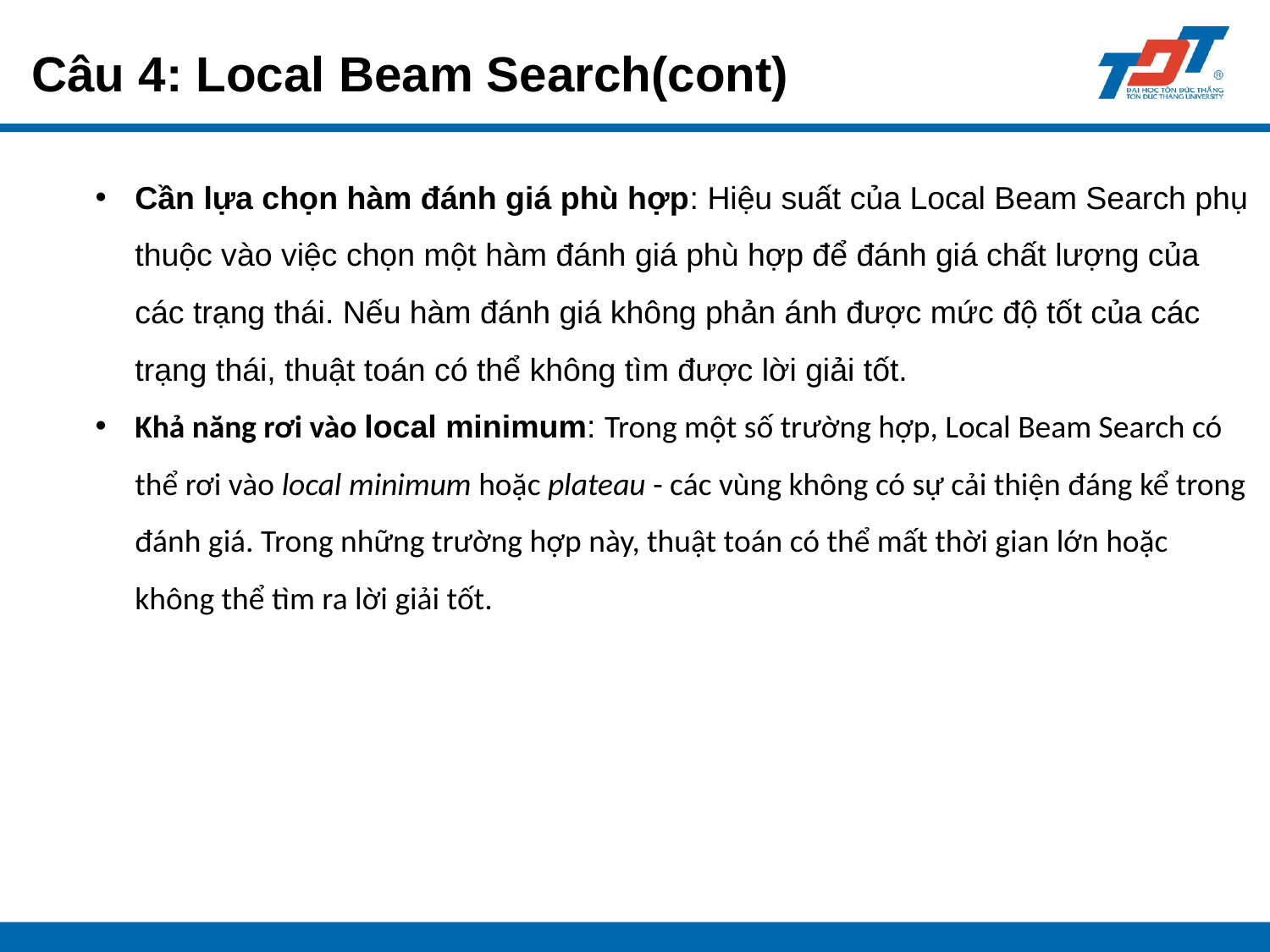

# Câu 4: Local Beam Search(cont)
Cần lựa chọn hàm đánh giá phù hợp: Hiệu suất của Local Beam Search phụ thuộc vào việc chọn một hàm đánh giá phù hợp để đánh giá chất lượng của các trạng thái. Nếu hàm đánh giá không phản ánh được mức độ tốt của các trạng thái, thuật toán có thể không tìm được lời giải tốt.
Khả năng rơi vào local minimum: Trong một số trường hợp, Local Beam Search có thể rơi vào local minimum hoặc plateau - các vùng không có sự cải thiện đáng kể trong đánh giá. Trong những trường hợp này, thuật toán có thể mất thời gian lớn hoặc không thể tìm ra lời giải tốt.